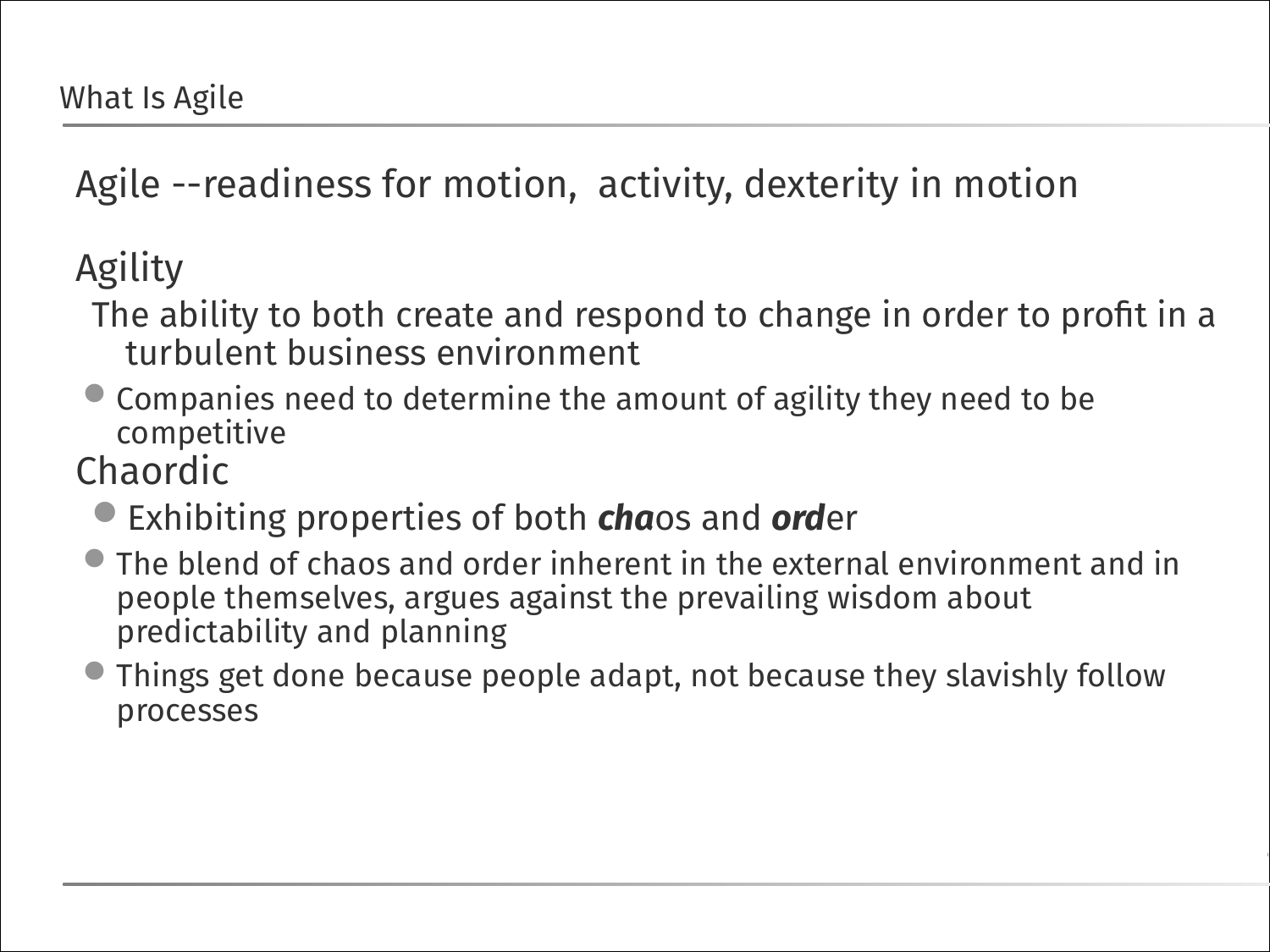

# What Is Agile
Agile --readiness for motion,  activity, dexterity in motion

Agility
The ability to both create and respond to change in order to profit in a turbulent business environment
Companies need to determine the amount of agility they need to be  competitive
Chaordic
Exhibiting properties of both chaos and order
The blend of chaos and order inherent in the external environment and in people themselves, argues against the prevailing wisdom about predictability and planning
Things get done because people adapt, not because they slavishly follow processes